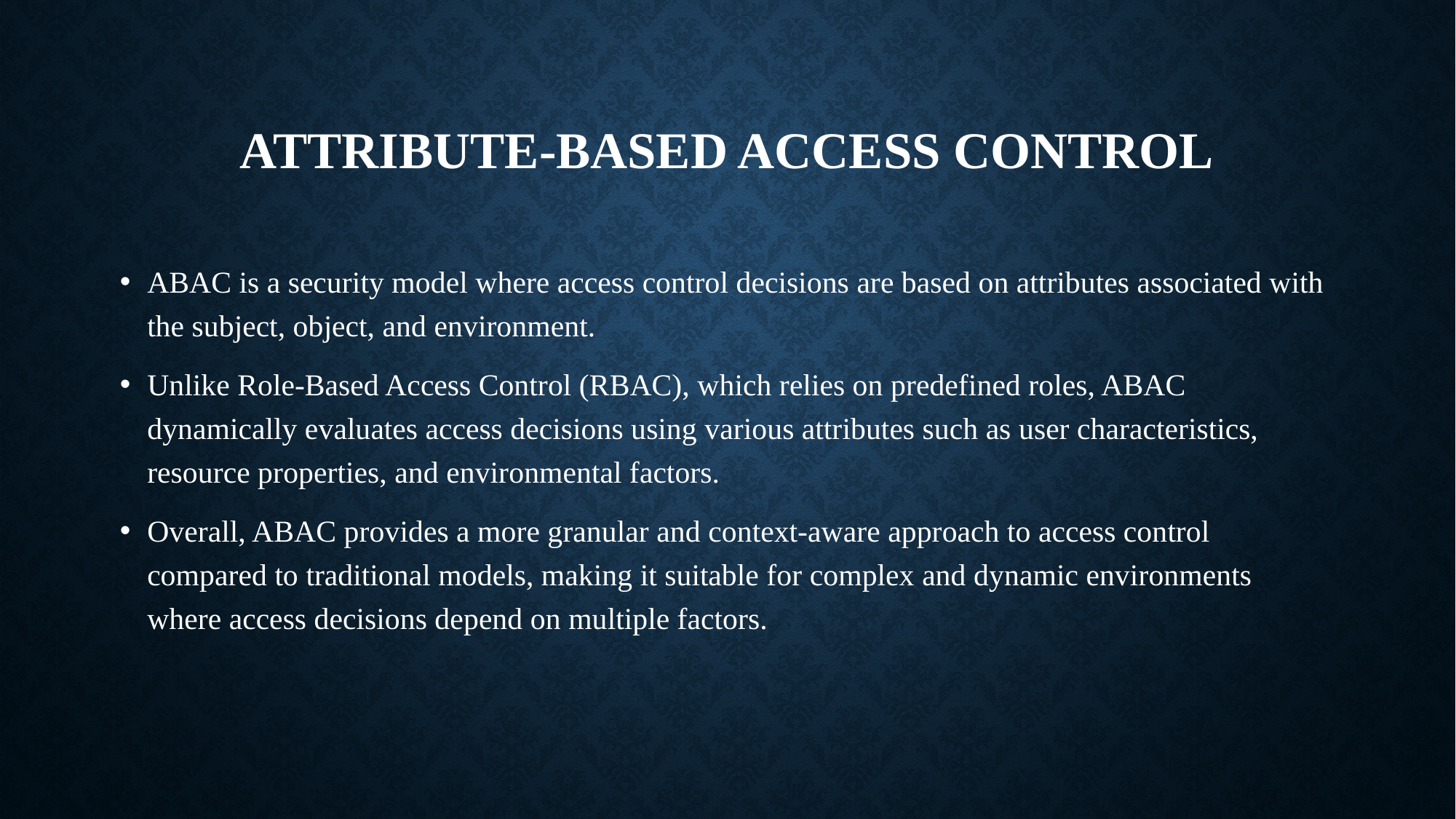

# Attribute-based access control
ABAC is a security model where access control decisions are based on attributes associated with the subject, object, and environment.
Unlike Role-Based Access Control (RBAC), which relies on predefined roles, ABAC dynamically evaluates access decisions using various attributes such as user characteristics, resource properties, and environmental factors.
Overall, ABAC provides a more granular and context-aware approach to access control compared to traditional models, making it suitable for complex and dynamic environments where access decisions depend on multiple factors.